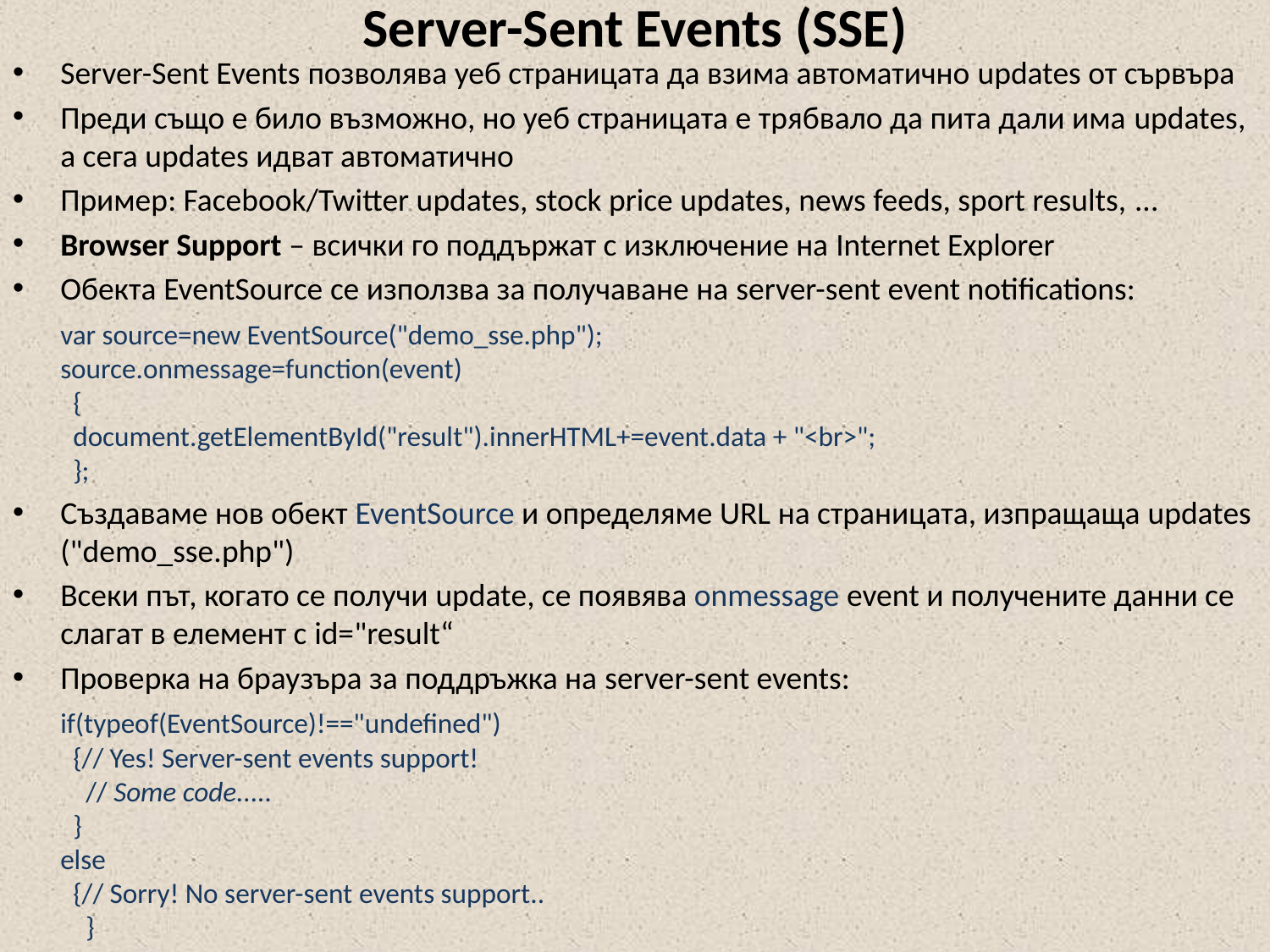

# Server-Sent Events (SSE)
Server-Sent Events позволява уеб страницата да взима автоматично updates от сървъра
Преди също е било възможно, но уеб страницата е трябвало да пита дали има updates, а сега updates идват автоматично
Пример: Facebook/Twitter updates, stock price updates, news feeds, sport results, ...
Browser Support – всички го поддържат с изключение на Internet Explorer
Обекта EventSource се използва за получаване на server-sent event notifications:
	var source=new EventSource("demo_sse.php");
source.onmessage=function(event)
  {
  document.getElementById("result").innerHTML+=event.data + "<br>";
  };
Създаваме нов обект EventSource и определяме URL на страницата, изпращаща updates ("demo_sse.php")
Всеки път, когато се получи update, се появява onmessage event и получените данни се слагат в елемент с id="result“
Проверка на браузъра за поддръжка на server-sent events:
	if(typeof(EventSource)!=="undefined")
  {// Yes! Server-sent events support!
    // Some code.....
  }
else
  {// Sorry! No server-sent events support..
    }